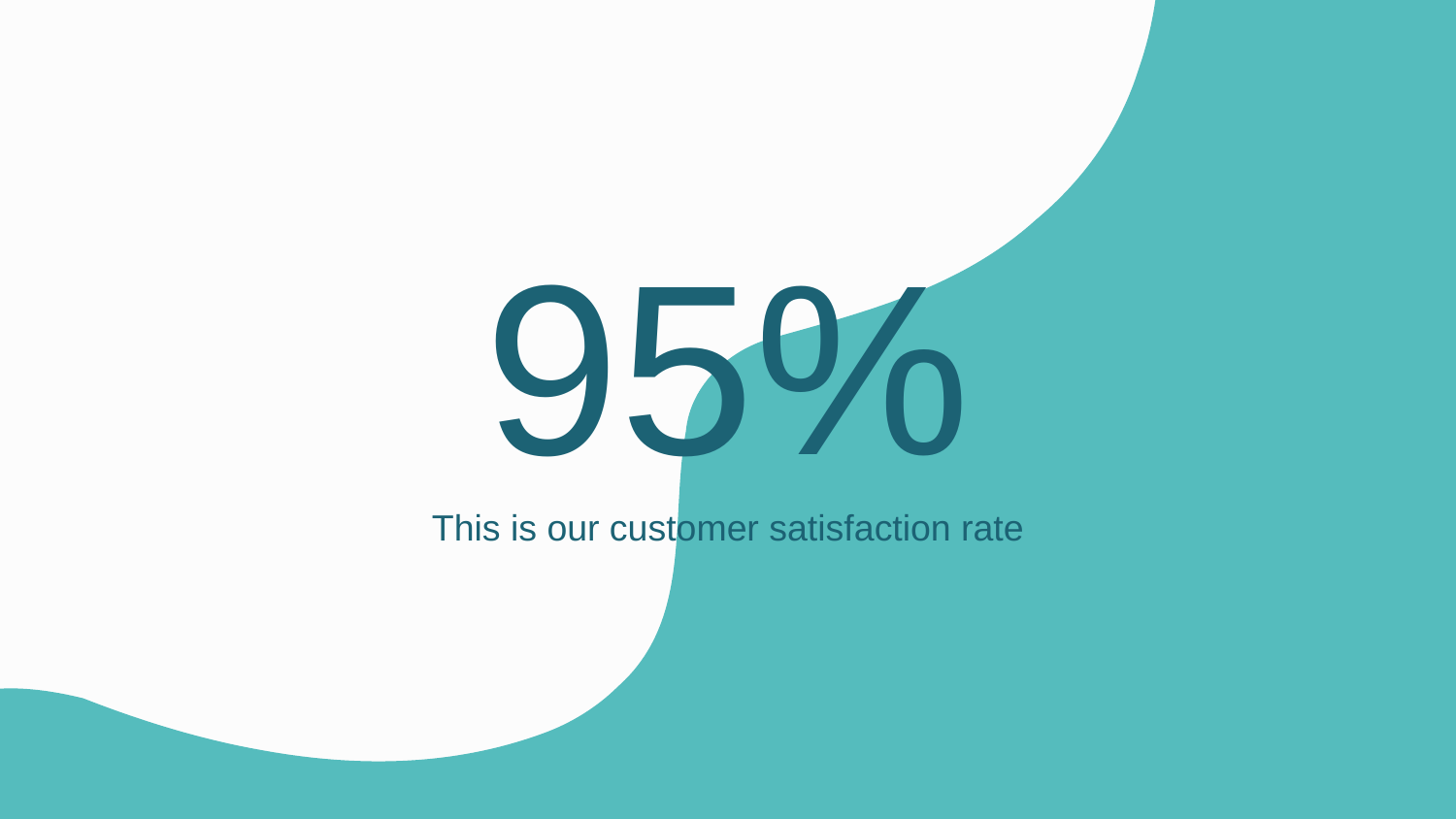

# 95%
This is our customer satisfaction rate